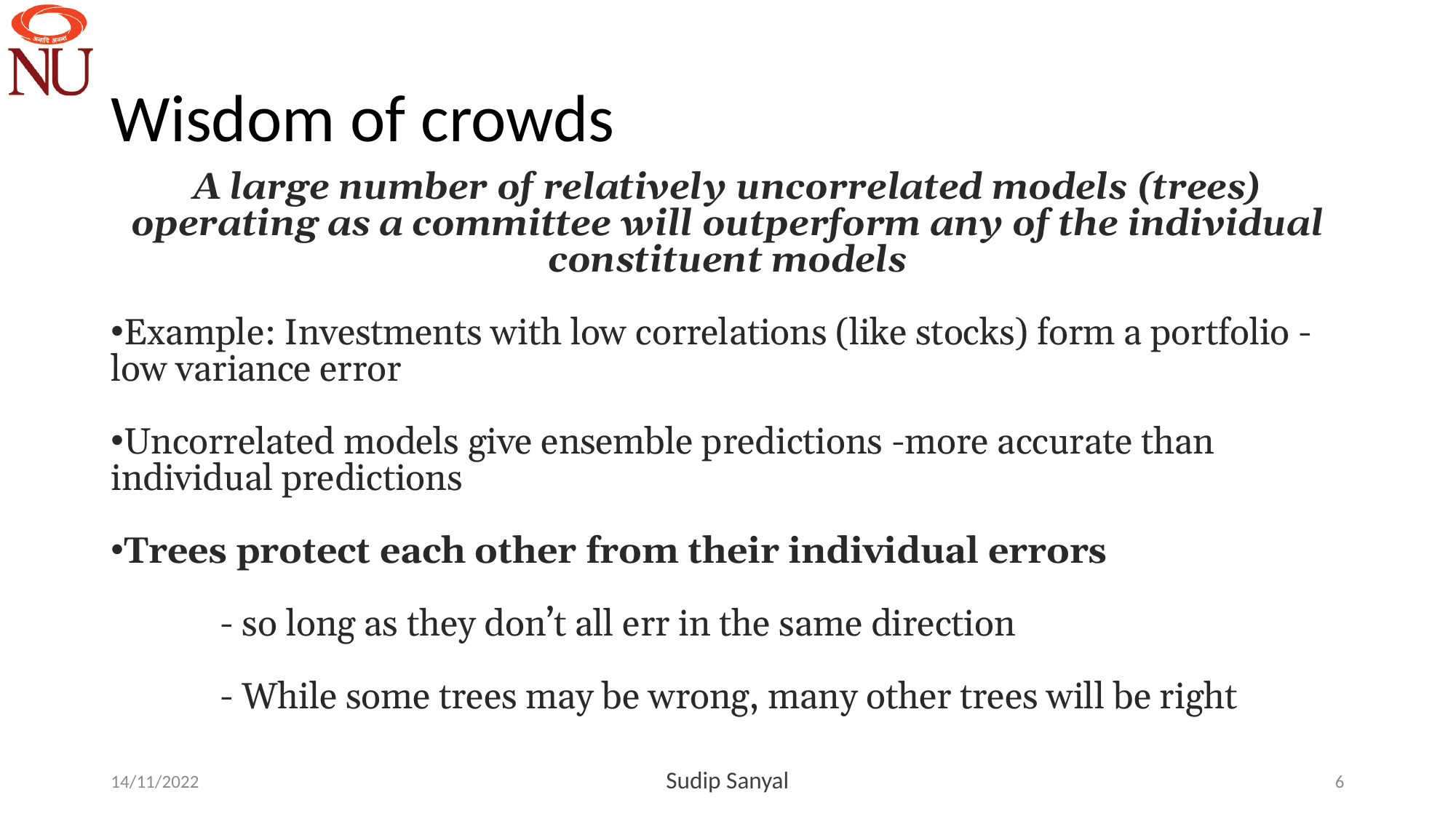

# Wisdom of crowds
A large number of relatively uncorrelated models (trees) operating as a committee will outperform any of the individual constituent models
Example: Investments with low correlations (like stocks) form a portfolio - low variance error
Uncorrelated models give ensemble predictions -more accurate than individual predictions
Trees protect each other from their individual errors
	- so long as they don’t all err in the same direction
	- While some trees may be wrong, many other trees will be right

14/11/2022
Sudip Sanyal
6